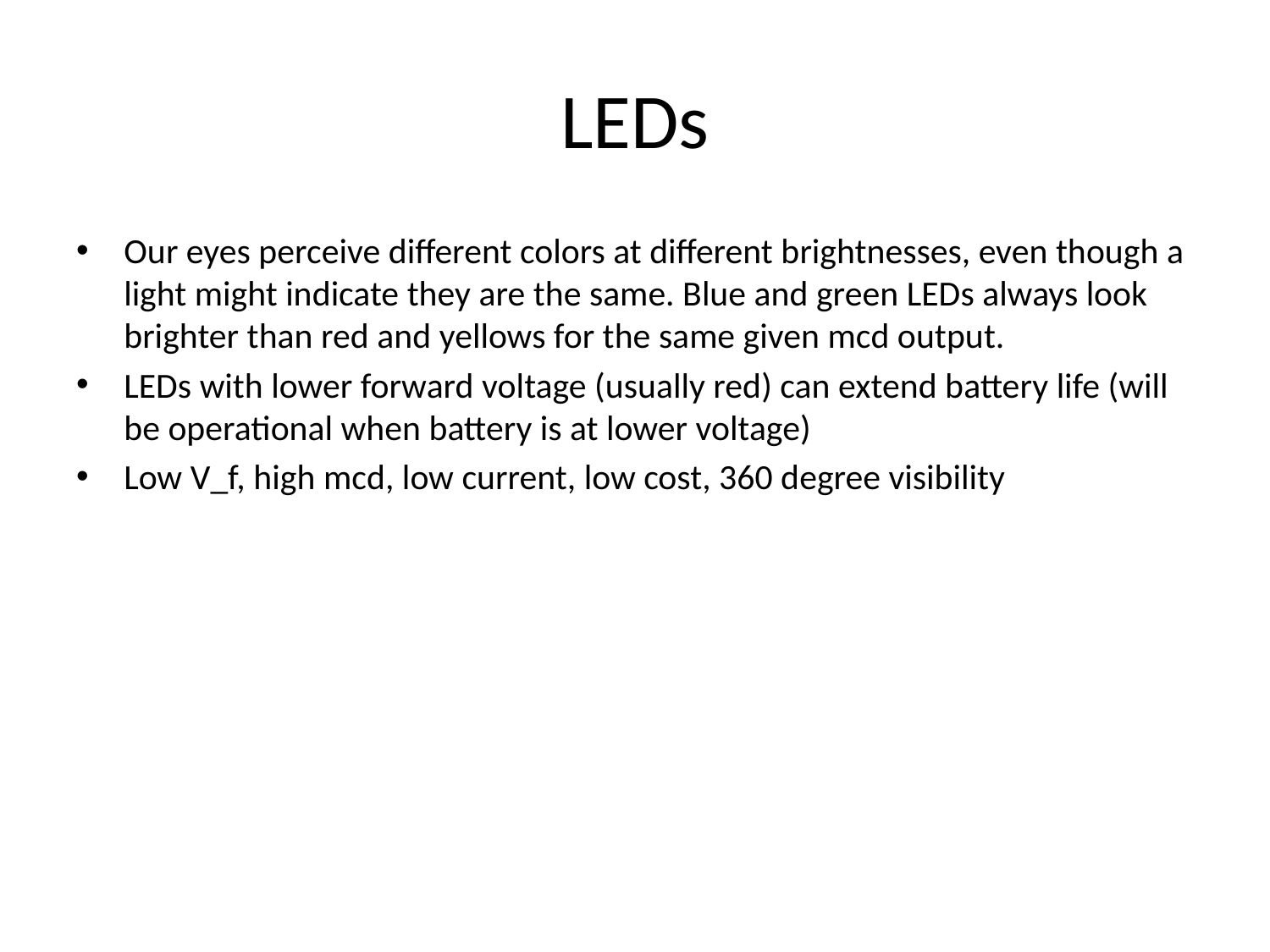

# LEDs
Our eyes perceive different colors at different brightnesses, even though a light might indicate they are the same. Blue and green LEDs always look brighter than red and yellows for the same given mcd output.
LEDs with lower forward voltage (usually red) can extend battery life (will be operational when battery is at lower voltage)
Low V_f, high mcd, low current, low cost, 360 degree visibility